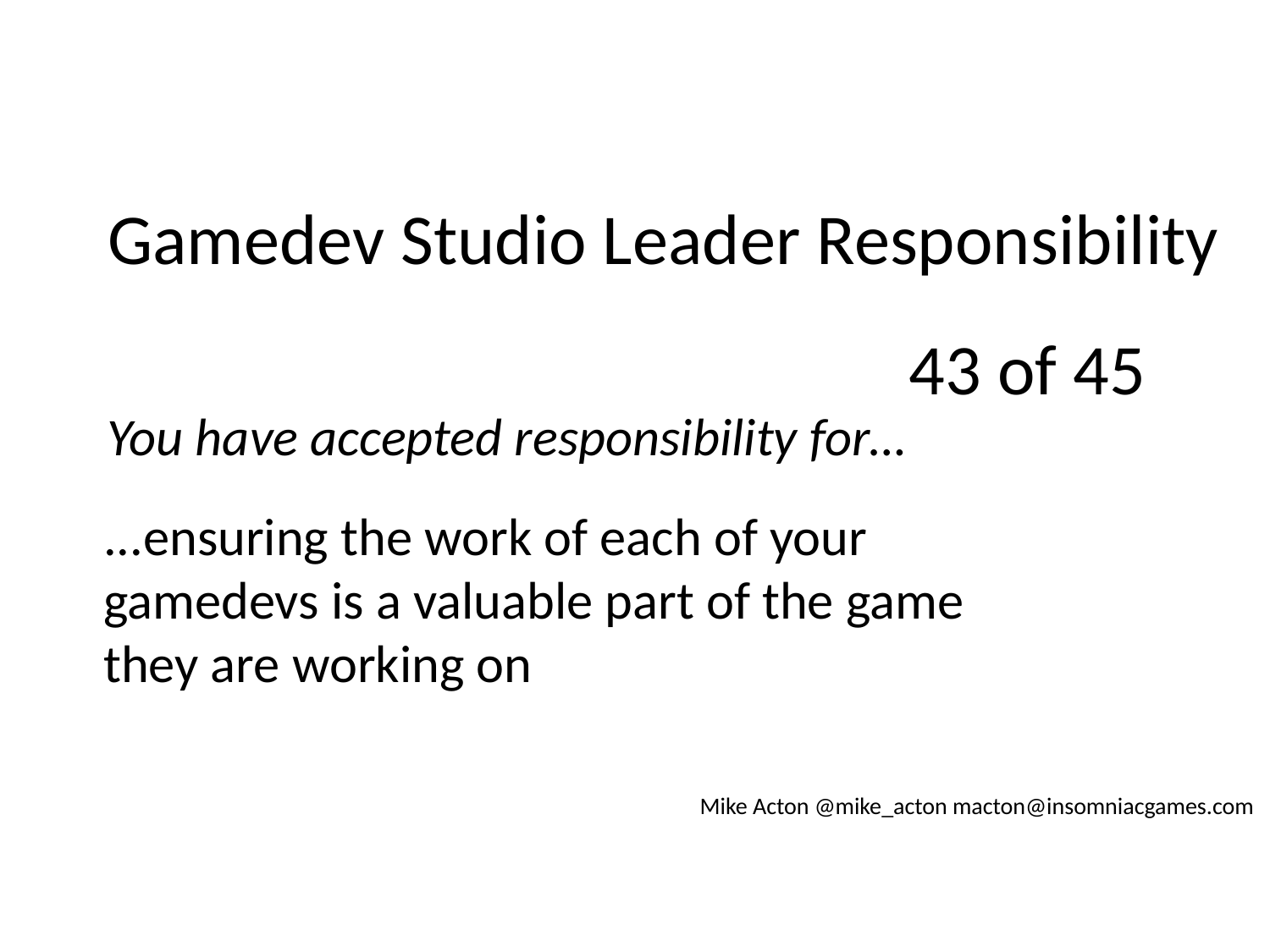

Gamedev Studio Leader Responsibility
43 of 45
You have accepted responsibility for…
...ensuring the work of each of your gamedevs is a valuable part of the game they are working on
Mike Acton @mike_acton macton@insomniacgames.com